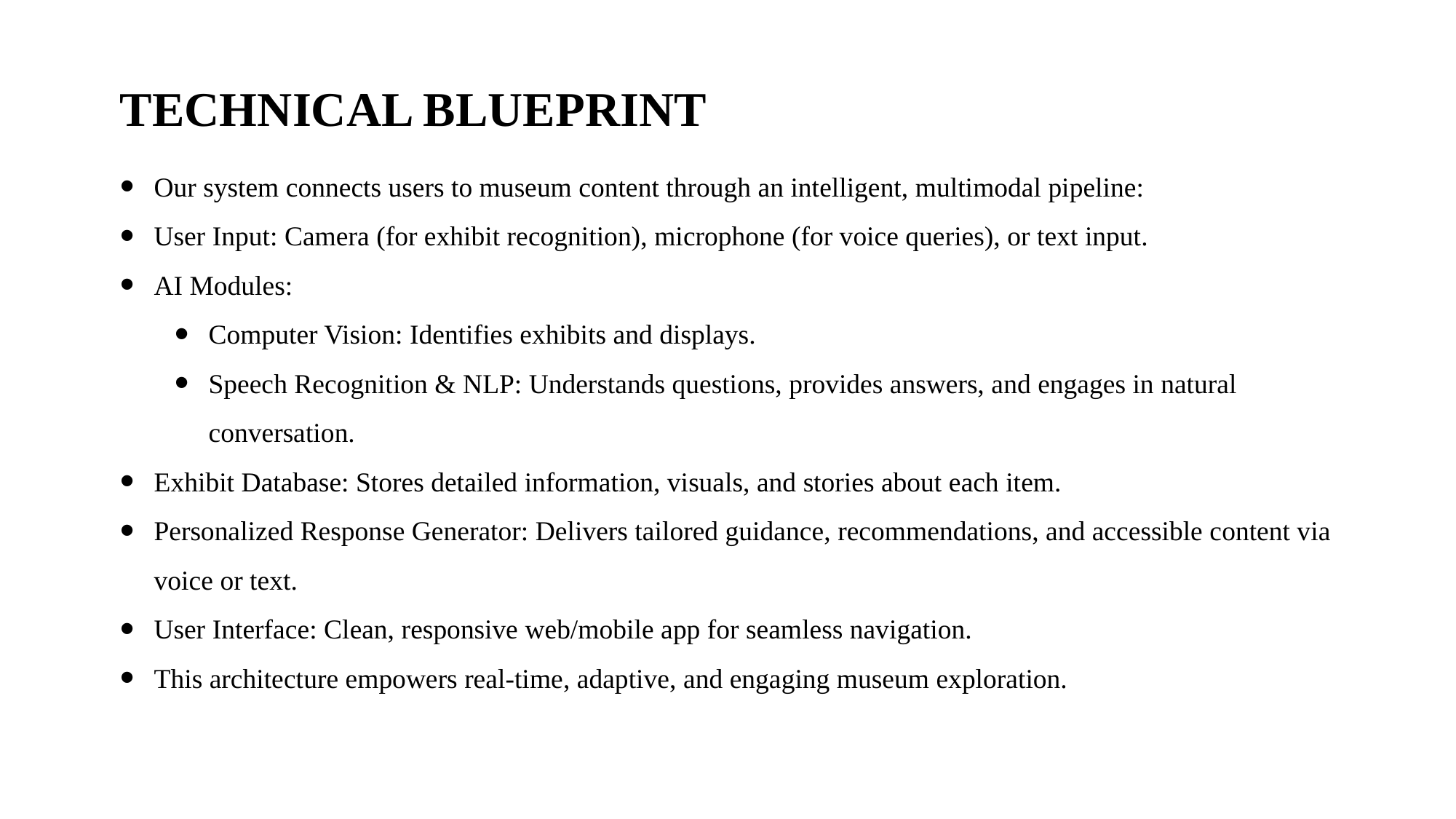

TECHNICAL BLUEPRINT
Our system connects users to museum content through an intelligent, multimodal pipeline:
User Input: Camera (for exhibit recognition), microphone (for voice queries), or text input.
AI Modules:
Computer Vision: Identifies exhibits and displays.
Speech Recognition & NLP: Understands questions, provides answers, and engages in natural conversation.
Exhibit Database: Stores detailed information, visuals, and stories about each item.
Personalized Response Generator: Delivers tailored guidance, recommendations, and accessible content via voice or text.
User Interface: Clean, responsive web/mobile app for seamless navigation.
This architecture empowers real-time, adaptive, and engaging museum exploration.